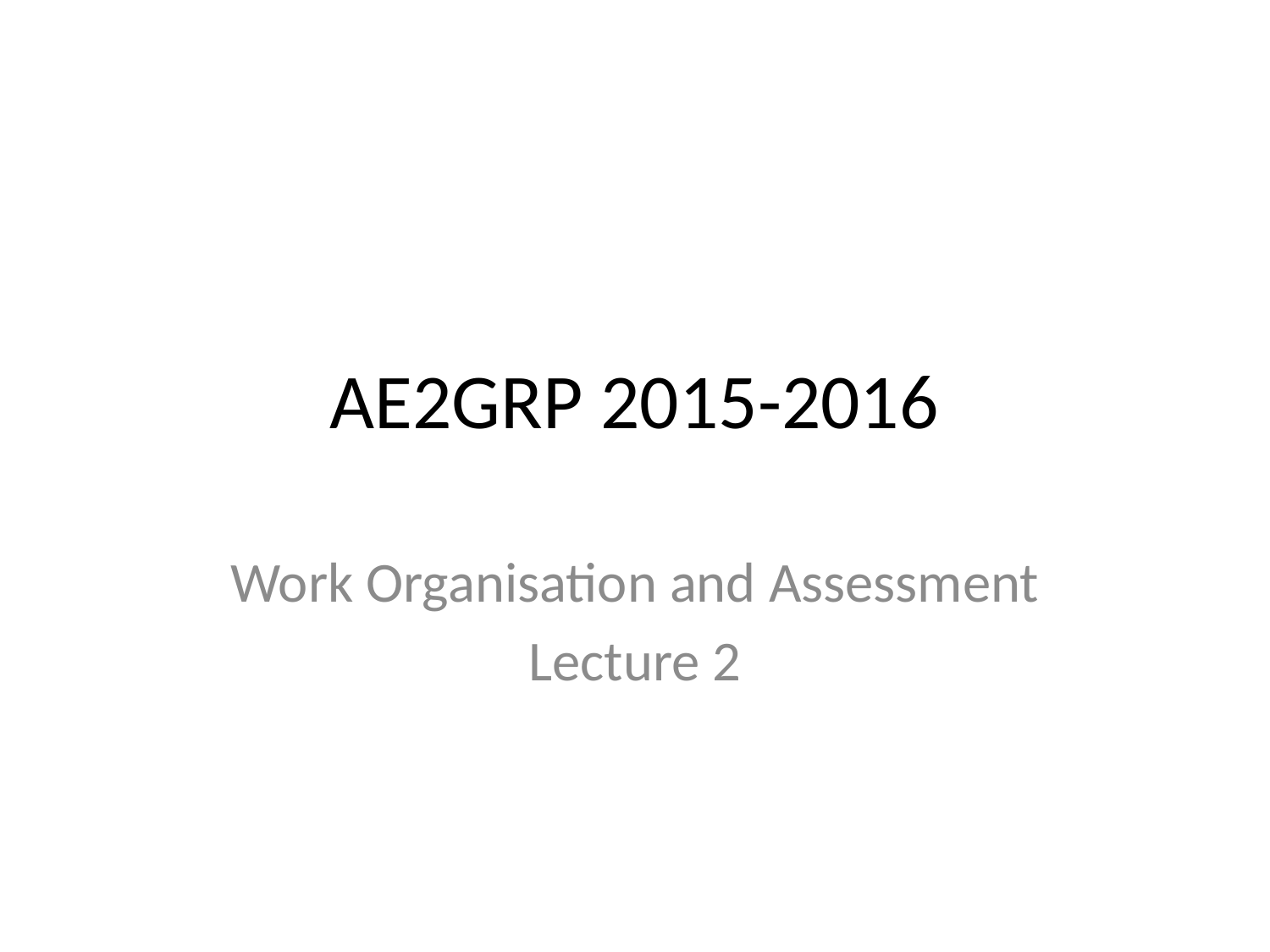

# AE2GRP 2015-2016
Work Organisation and Assessment
Lecture 2